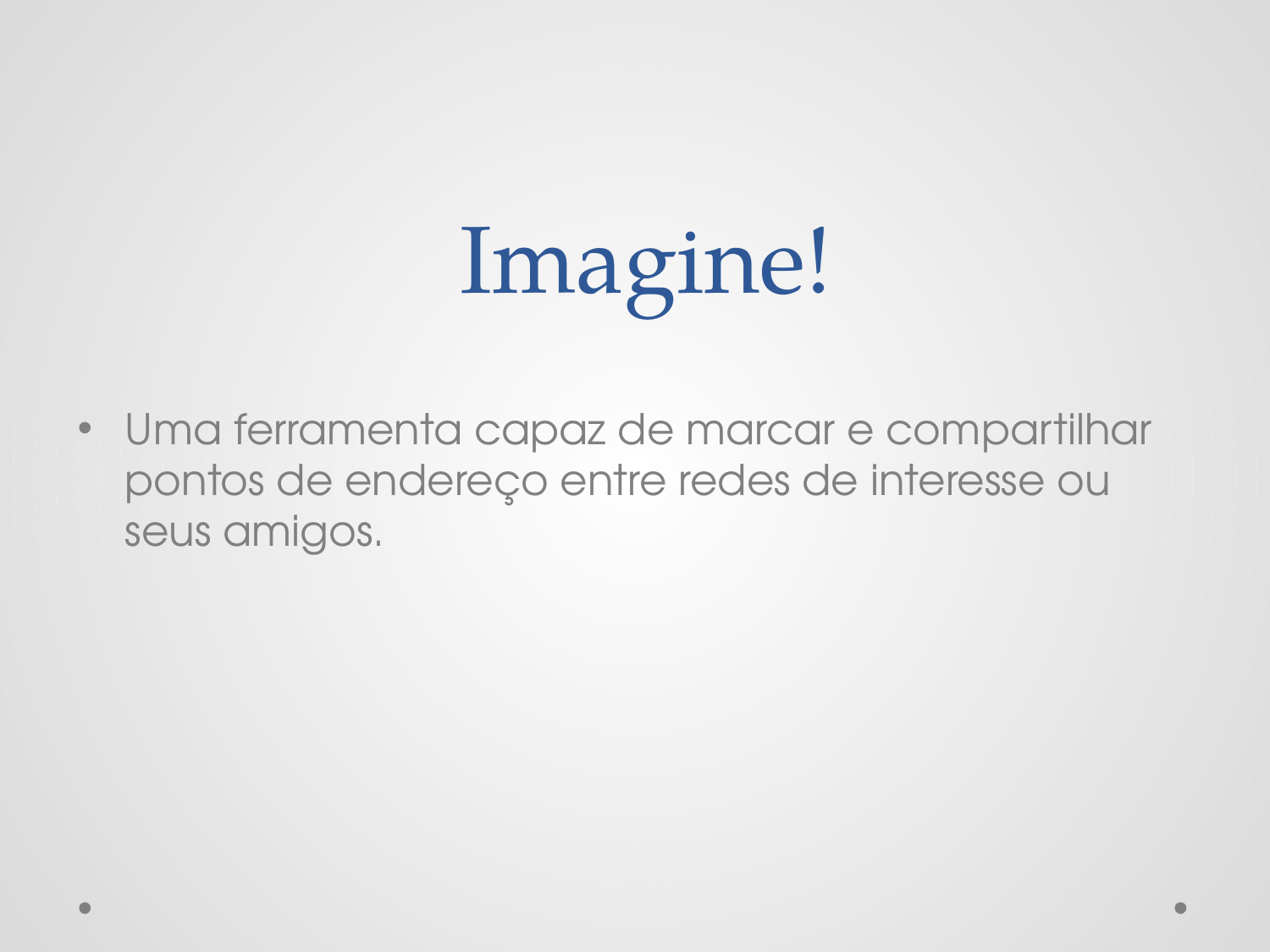

# Imagine!
Uma ferramenta capaz de marcar e compartilhar pontos de endereço entre redes de interesse ou seus amigos.